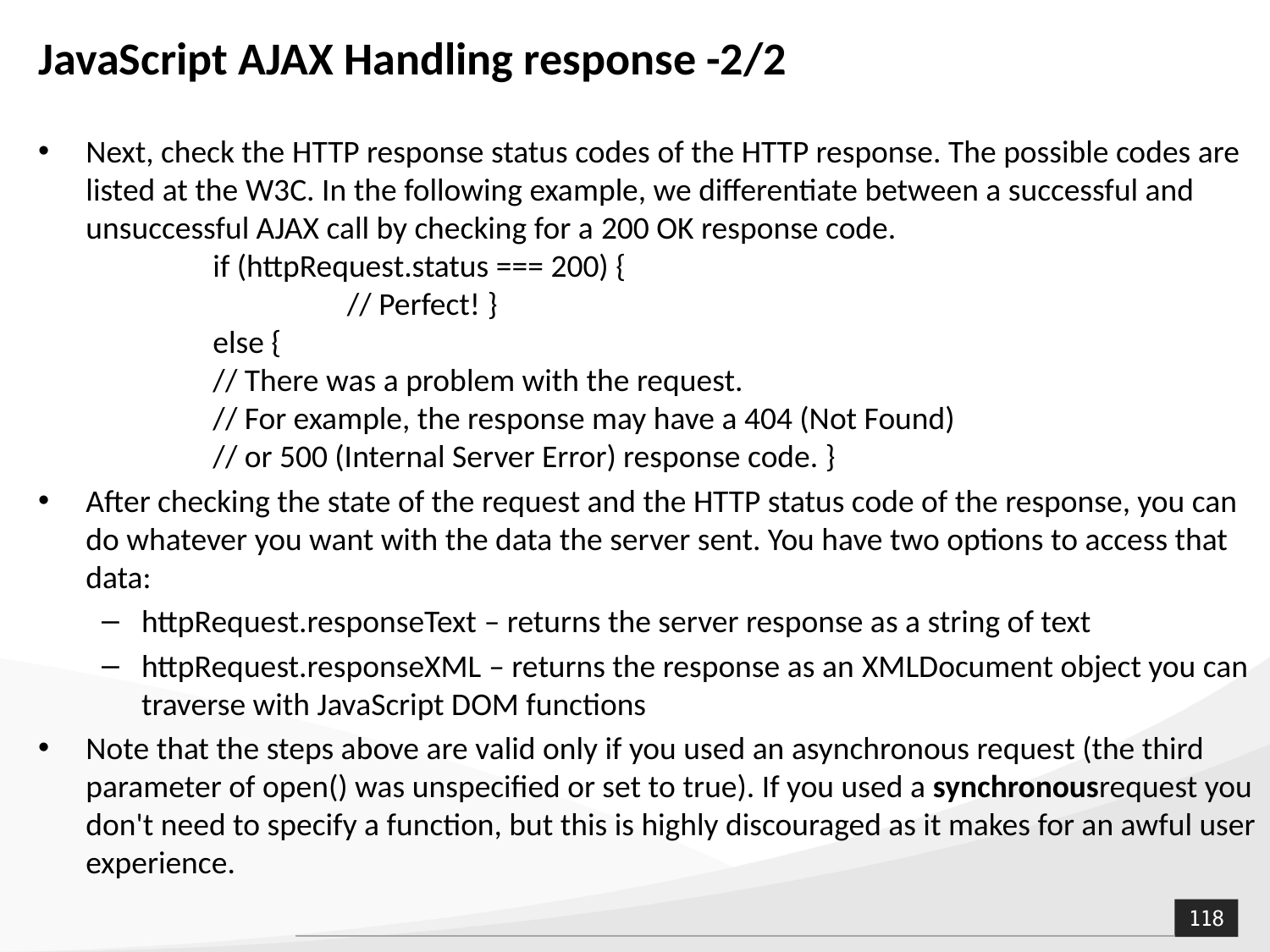

# JavaScript AJAX Handling response -2/2
Next, check the HTTP response status codes of the HTTP response. The possible codes are listed at the W3C. In the following example, we differentiate between a successful and unsuccessful AJAX call by checking for a 200 OK response code.
	if (httpRequest.status === 200) {
		 // Perfect! }
	else {
	// There was a problem with the request.
	// For example, the response may have a 404 (Not Found)
	// or 500 (Internal Server Error) response code. }
After checking the state of the request and the HTTP status code of the response, you can do whatever you want with the data the server sent. You have two options to access that data:
httpRequest.responseText – returns the server response as a string of text
httpRequest.responseXML – returns the response as an XMLDocument object you can traverse with JavaScript DOM functions
Note that the steps above are valid only if you used an asynchronous request (the third parameter of open() was unspecified or set to true). If you used a synchronousrequest you don't need to specify a function, but this is highly discouraged as it makes for an awful user experience.